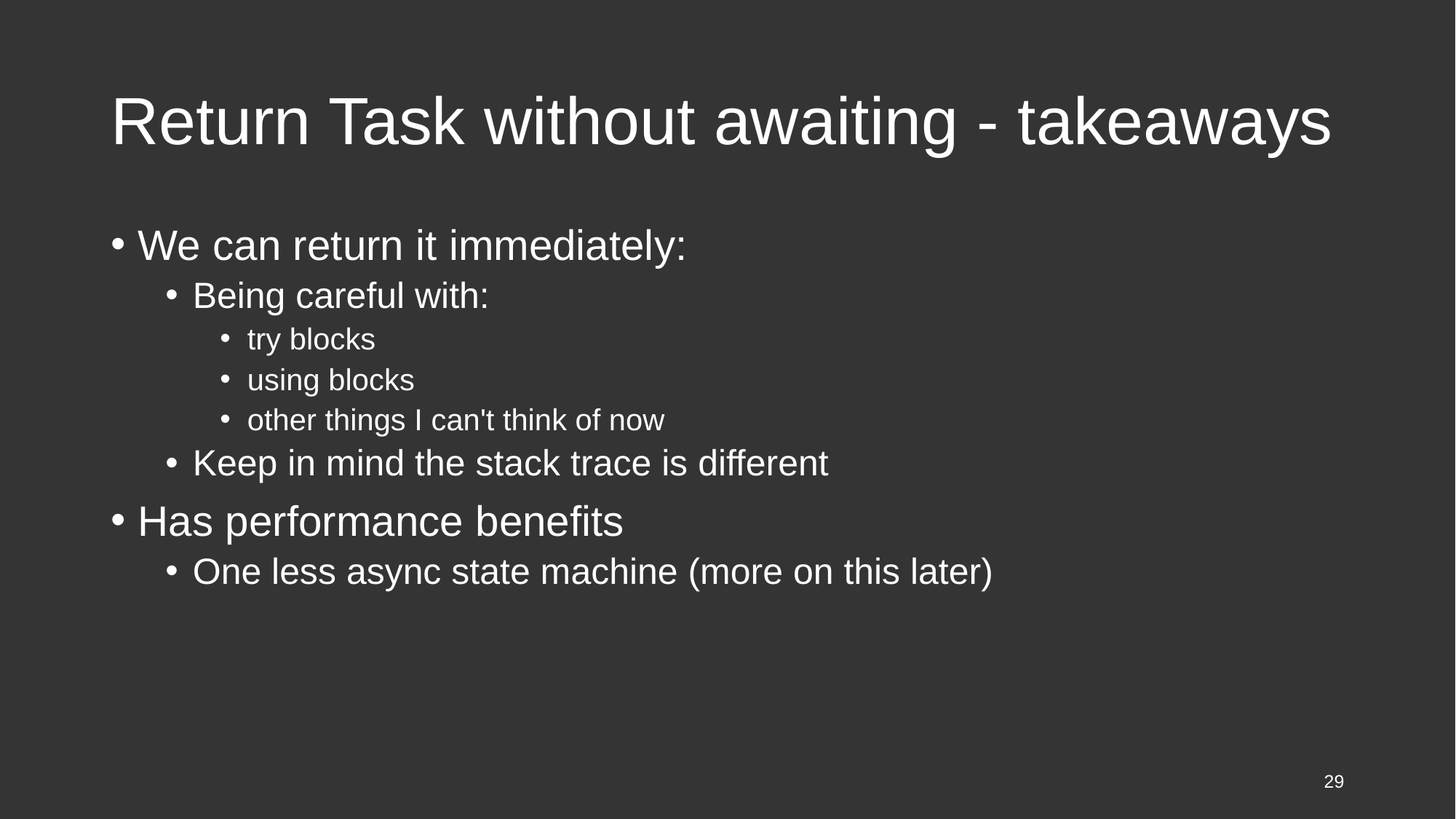

# Return Task without awaiting - takeaways
We can return it immediately:
Being careful with:
try blocks
using blocks
other things I can't think of now
Keep in mind the stack trace is different
Has performance benefits
One less async state machine (more on this later)

29